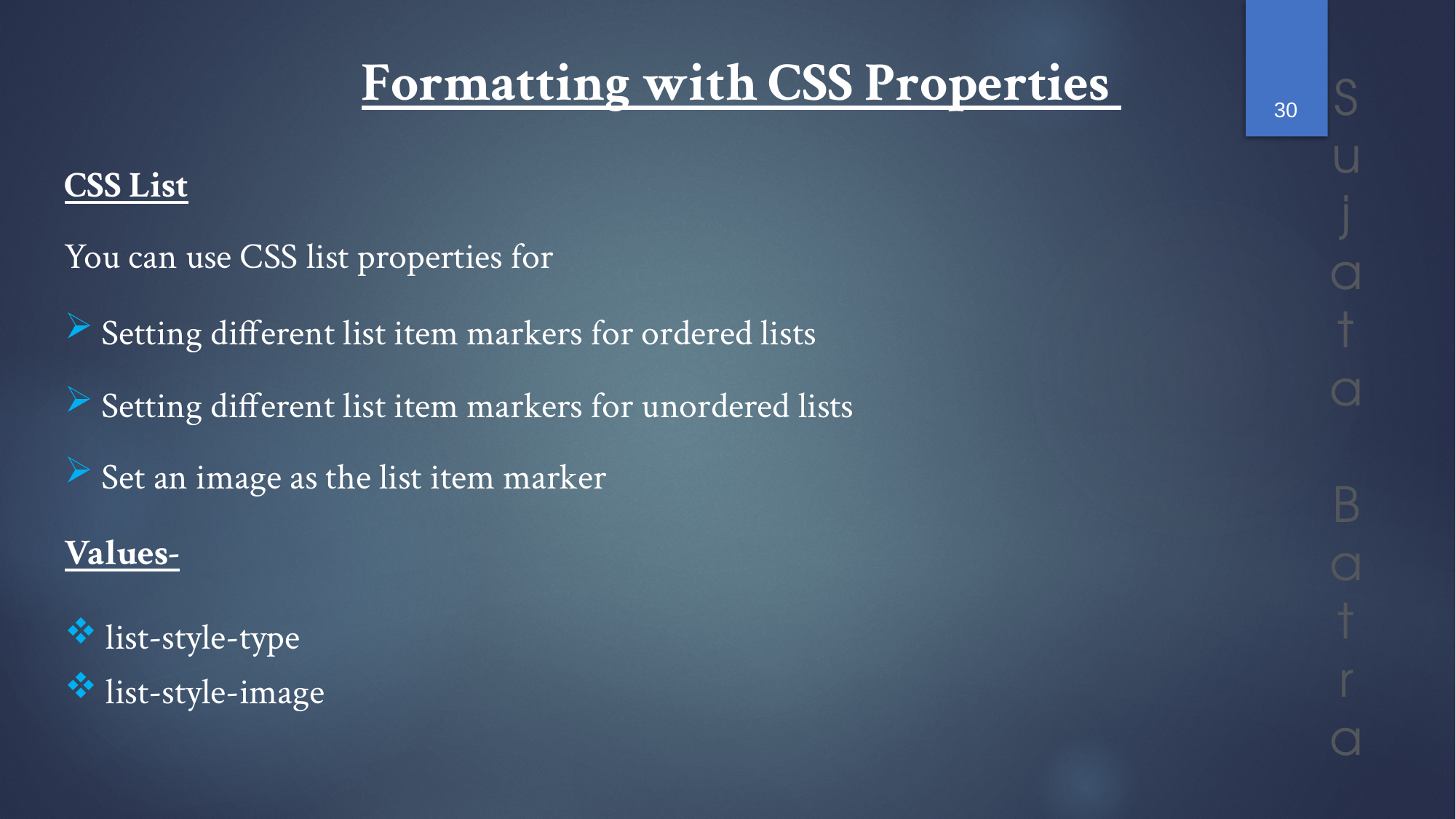

30
Formatting with CSS Properties
CSS List

You can use CSS list properties for

 Setting different list item markers for ordered lists

 Setting different list item markers for unordered lists

 Set an image as the list item marker

Values-

 list-style-type
 list-style-image